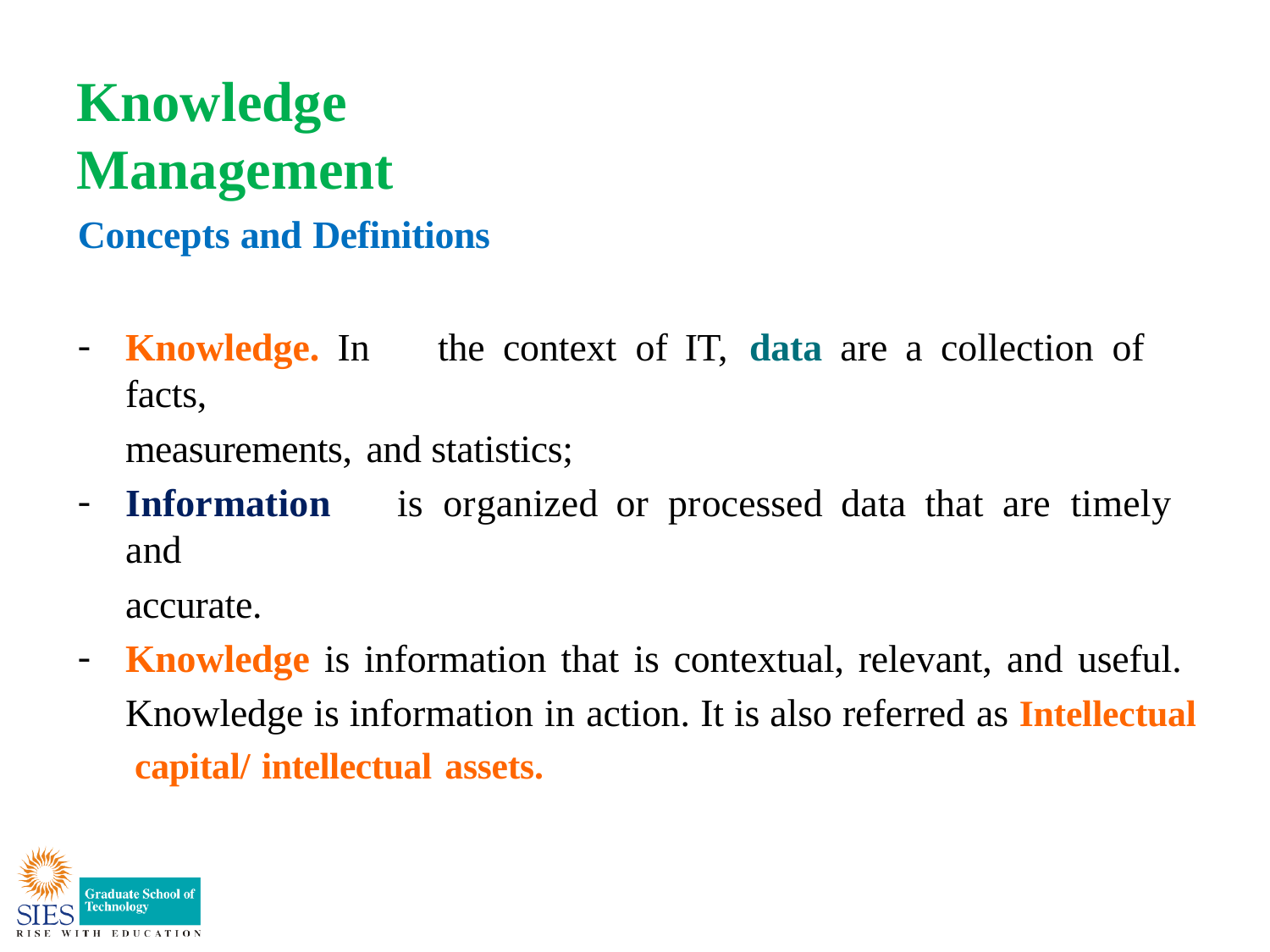

# Knowledge Management
Concepts and Definitions

Knowledge. In	the	context	of IT,	data	are a	collection	of	facts,
measurements, and statistics;
Information	is	organized	or	processed	data	that	are	timely	and
accurate.
Knowledge is information that is contextual, relevant, and useful.  Knowledge is information in action. It is also referred as Intellectual  capital/ intellectual assets.